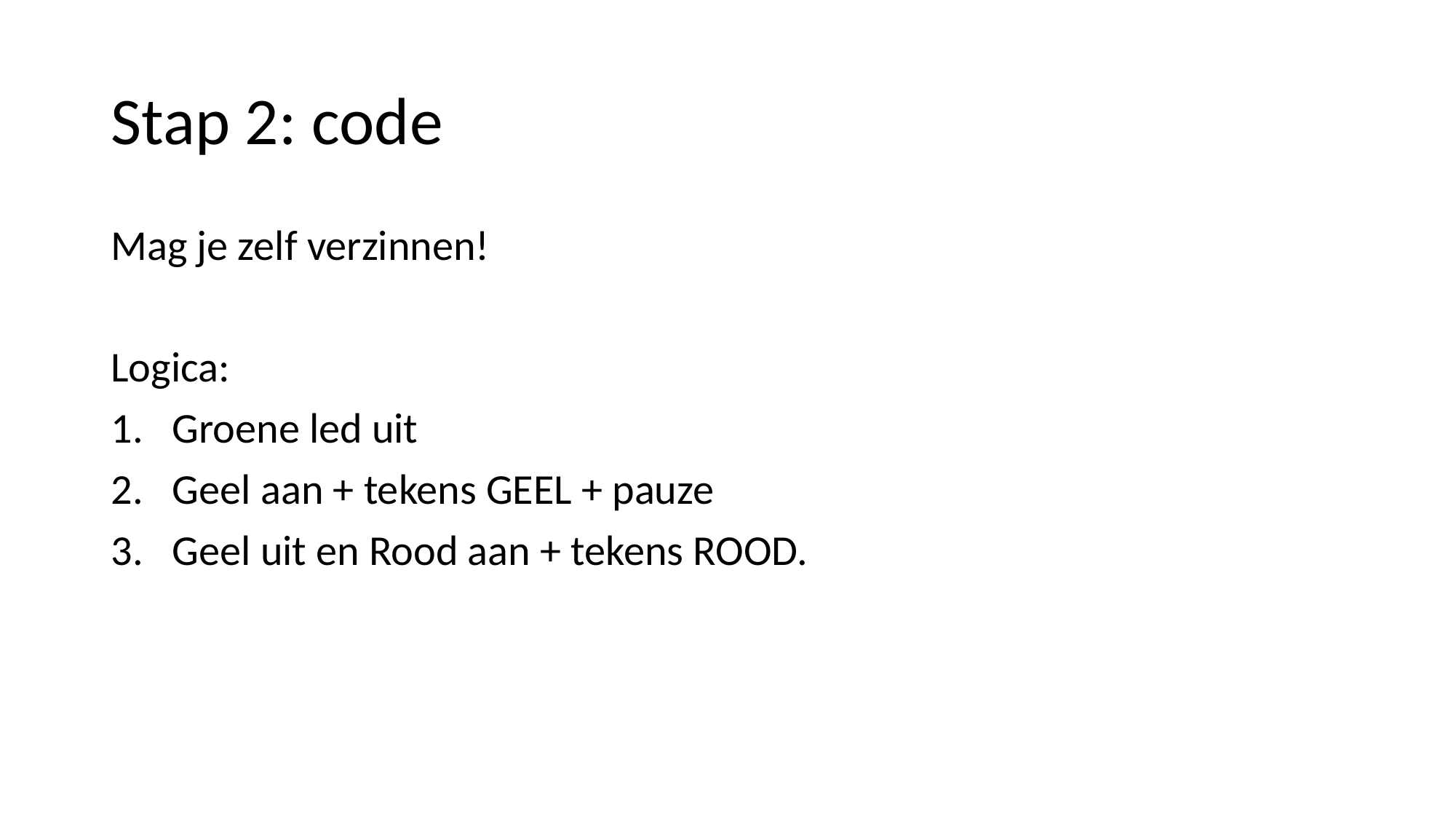

# Stap 2: code
Mag je zelf verzinnen!

Logica:
Groene led uit
Geel aan + tekens GEEL + pauze
Geel uit en Rood aan + tekens ROOD.